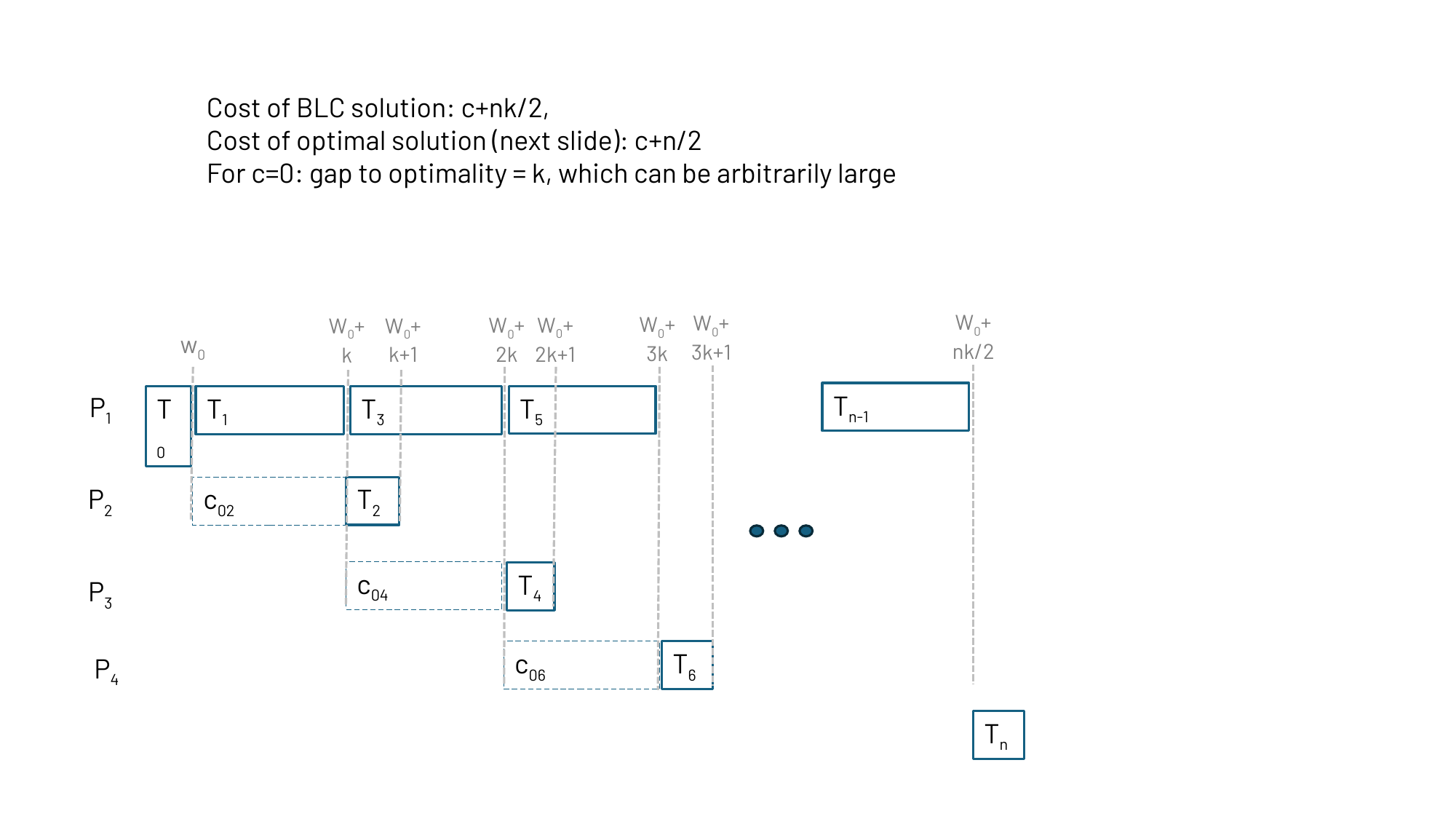

Cost of BLC solution: c+nk/2,
Cost of optimal solution (next slide): c+n/2
For c=0: gap to optimality = k, which can be arbitrarily large
W0+
nk/2
W0+
3k+1
W0+
3k
W0+
2k+1
W0+
2k
W0+
k+1
W0+
k
w0
Tn-1
P1
T0
T5
T1
T3
P2
c02
T2

c04
T4
P3
c06
T6
P4
Tn